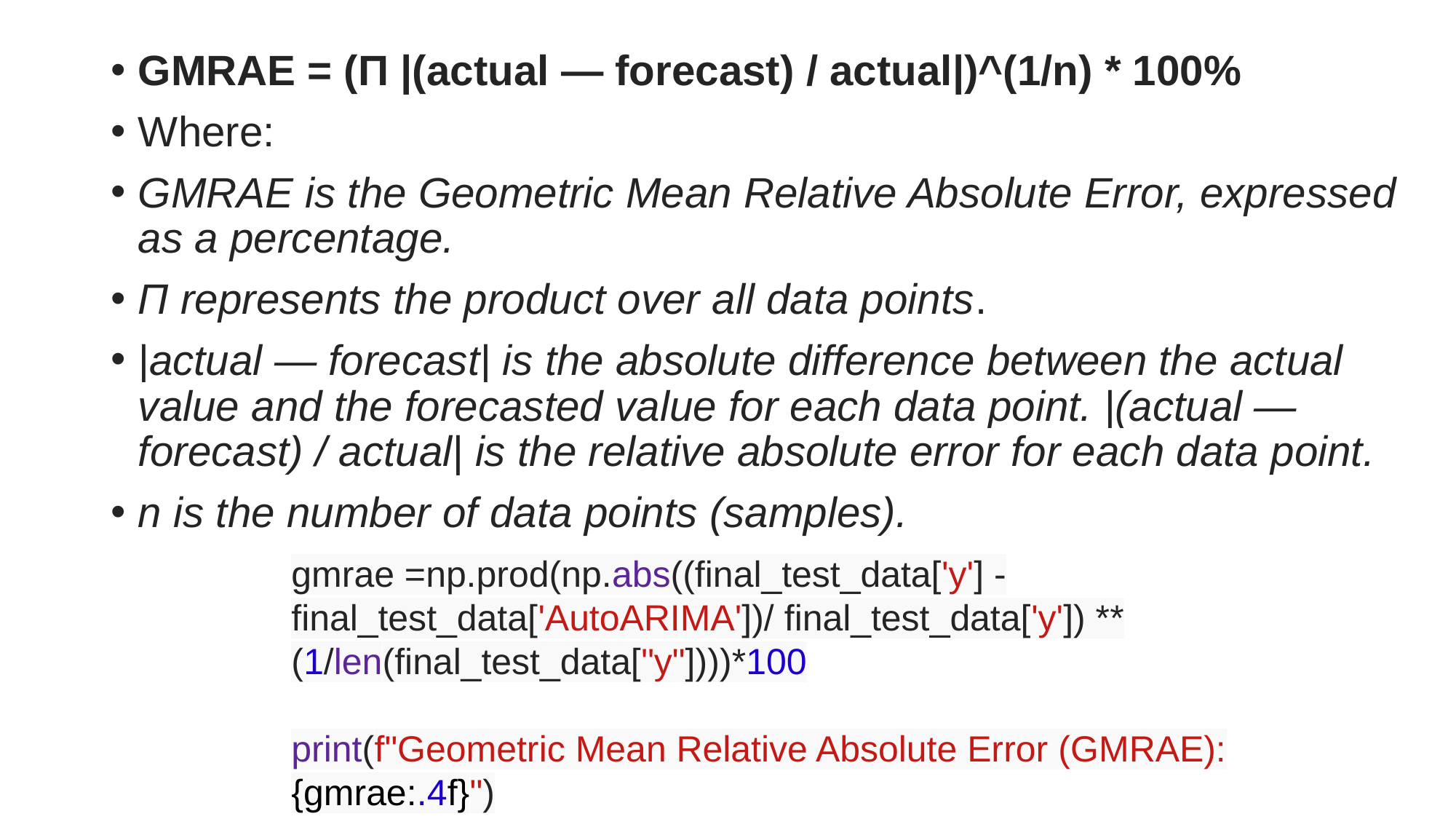

GMRAE = (Π |(actual — forecast) / actual|)^(1/n) * 100%
Where:
GMRAE is the Geometric Mean Relative Absolute Error, expressed as a percentage.
Π represents the product over all data points.
|actual — forecast| is the absolute difference between the actual value and the forecasted value for each data point. |(actual — forecast) / actual| is the relative absolute error for each data point.
n is the number of data points (samples).

gmrae =np.prod(np.abs((final_test_data['y'] - final_test_data['AutoARIMA'])/ final_test_data['y']) ** (1/len(final_test_data["y"])))*100
print(f"Geometric Mean Relative Absolute Error (GMRAE): {gmrae:.4f}")